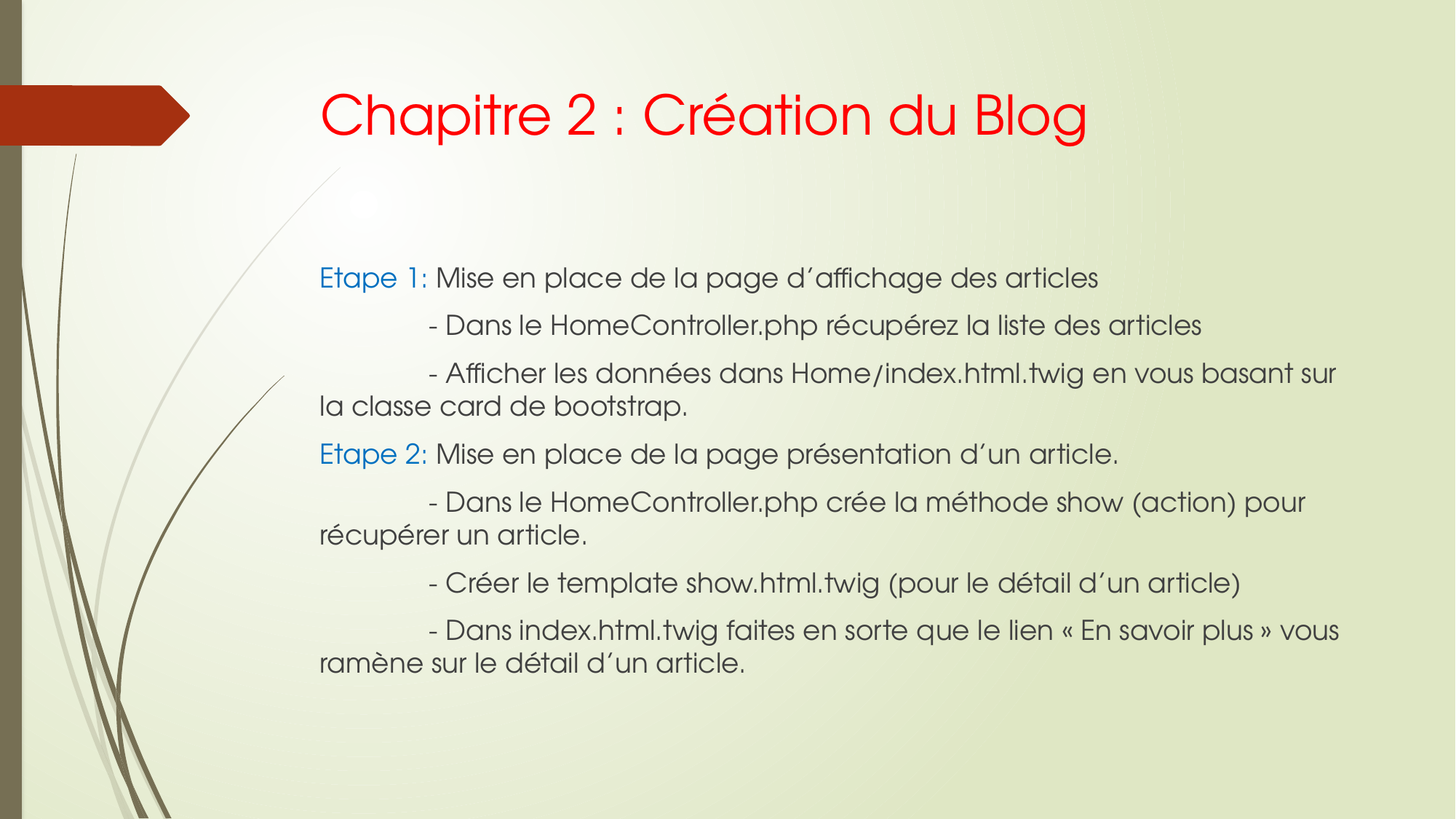

# Chapitre 2 : Création du Blog
Etape 1: Mise en place de la page d’affichage des articles
 	- Dans le HomeController.php récupérez la liste des articles
	- Afficher les données dans Home/index.html.twig en vous basant sur la classe card de bootstrap.
Etape 2: Mise en place de la page présentation d’un article.
	- Dans le HomeController.php crée la méthode show (action) pour récupérer un article.
	- Créer le template show.html.twig (pour le détail d’un article)
	- Dans index.html.twig faites en sorte que le lien « En savoir plus » vous ramène sur le détail d’un article.